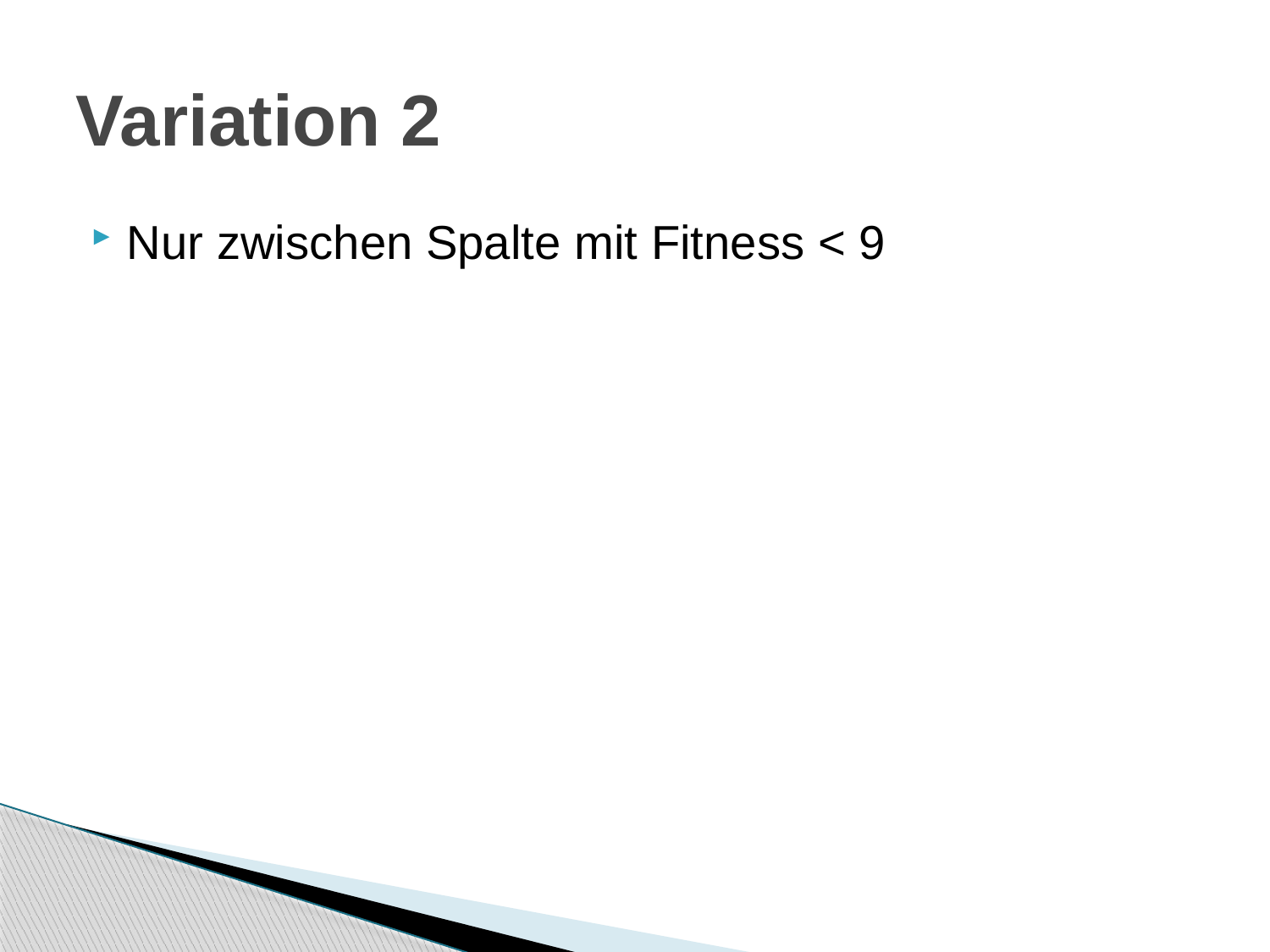

# Variation 2
Nur zwischen Spalte mit Fitness < 9